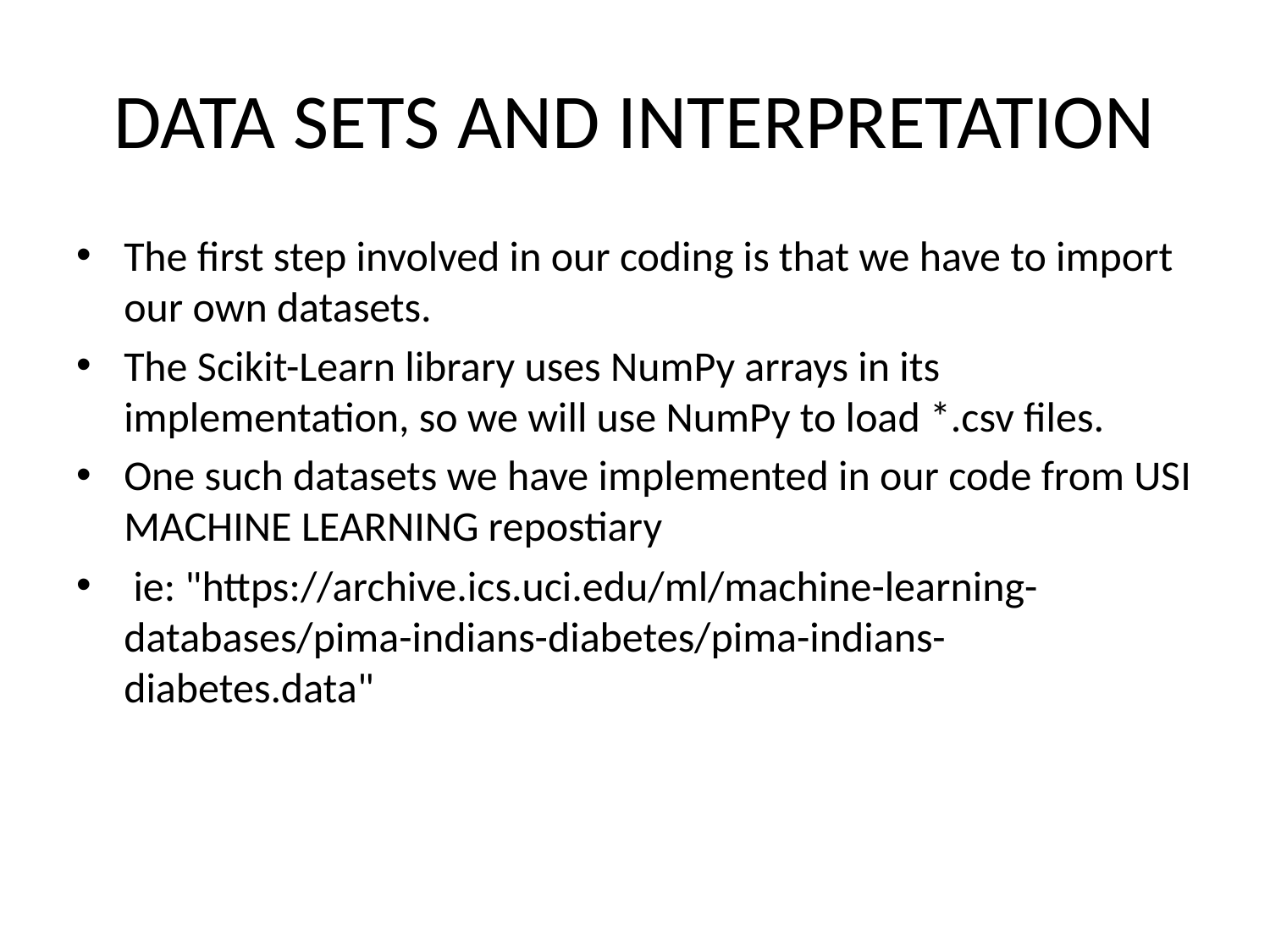

# DATA SETS AND INTERPRETATION
The first step involved in our coding is that we have to import our own datasets.
The Scikit-Learn library uses NumPy arrays in its implementation, so we will use NumPy to load *.csv files.
One such datasets we have implemented in our code from USI MACHINE LEARNING repostiary
 ie: "https://archive.ics.uci.edu/ml/machine-learning-databases/pima-indians-diabetes/pima-indians-diabetes.data"